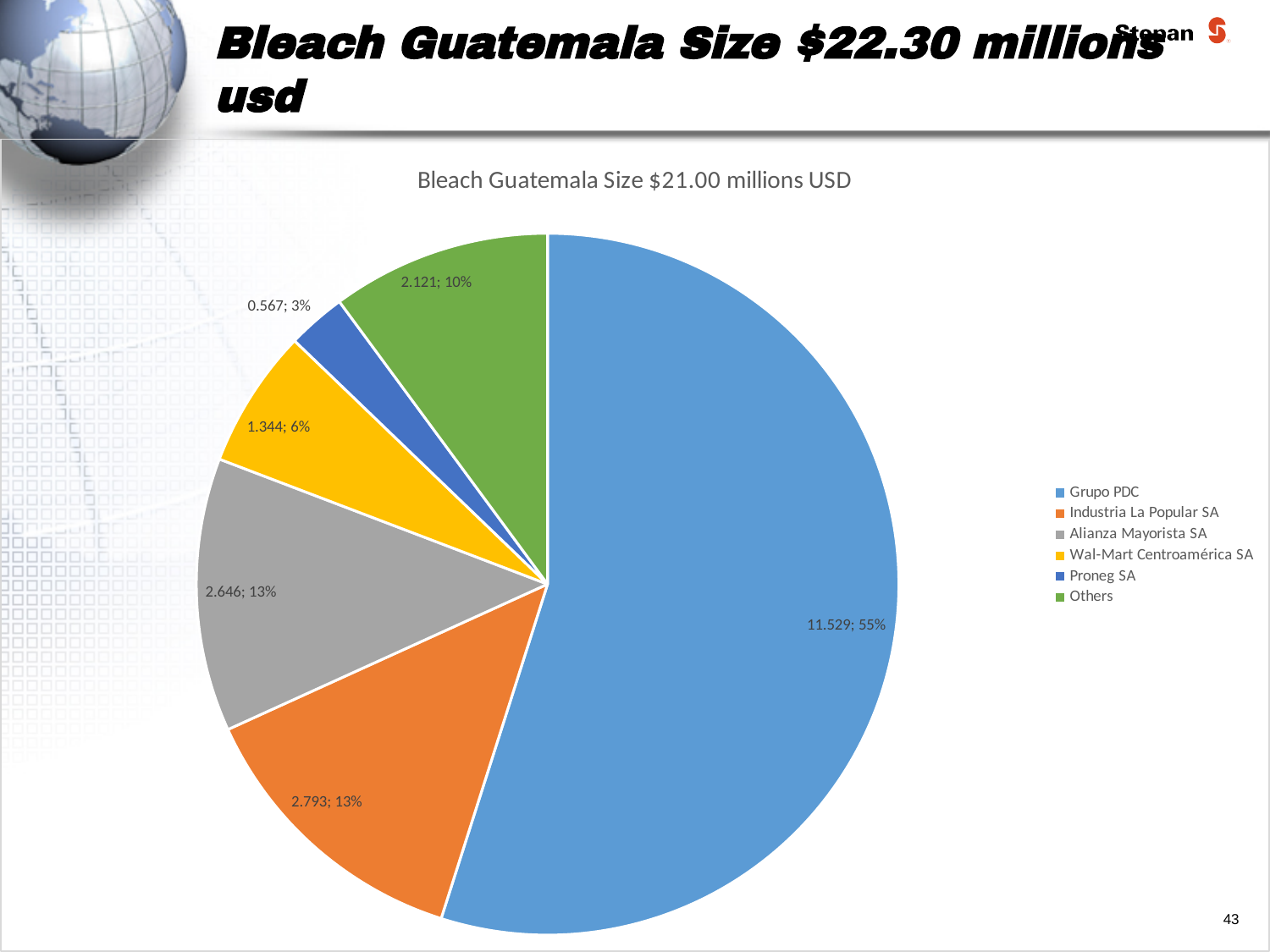

# Bleach Guatemala Size $22.30 millions usd

### Chart: Bleach Guatemala Size $21.00 millions USD

| Category | Bleach |
|---|---|
| Grupo PDC | 11.528999999999998 |
| Industria La Popular SA | 2.793 |
| Alianza Mayorista SA | 2.646 |
| Wal-Mart Centroamérica SA | 1.344 |
| Proneg SA | 0.5670000000000001 |
| Others | 2.121 |
43